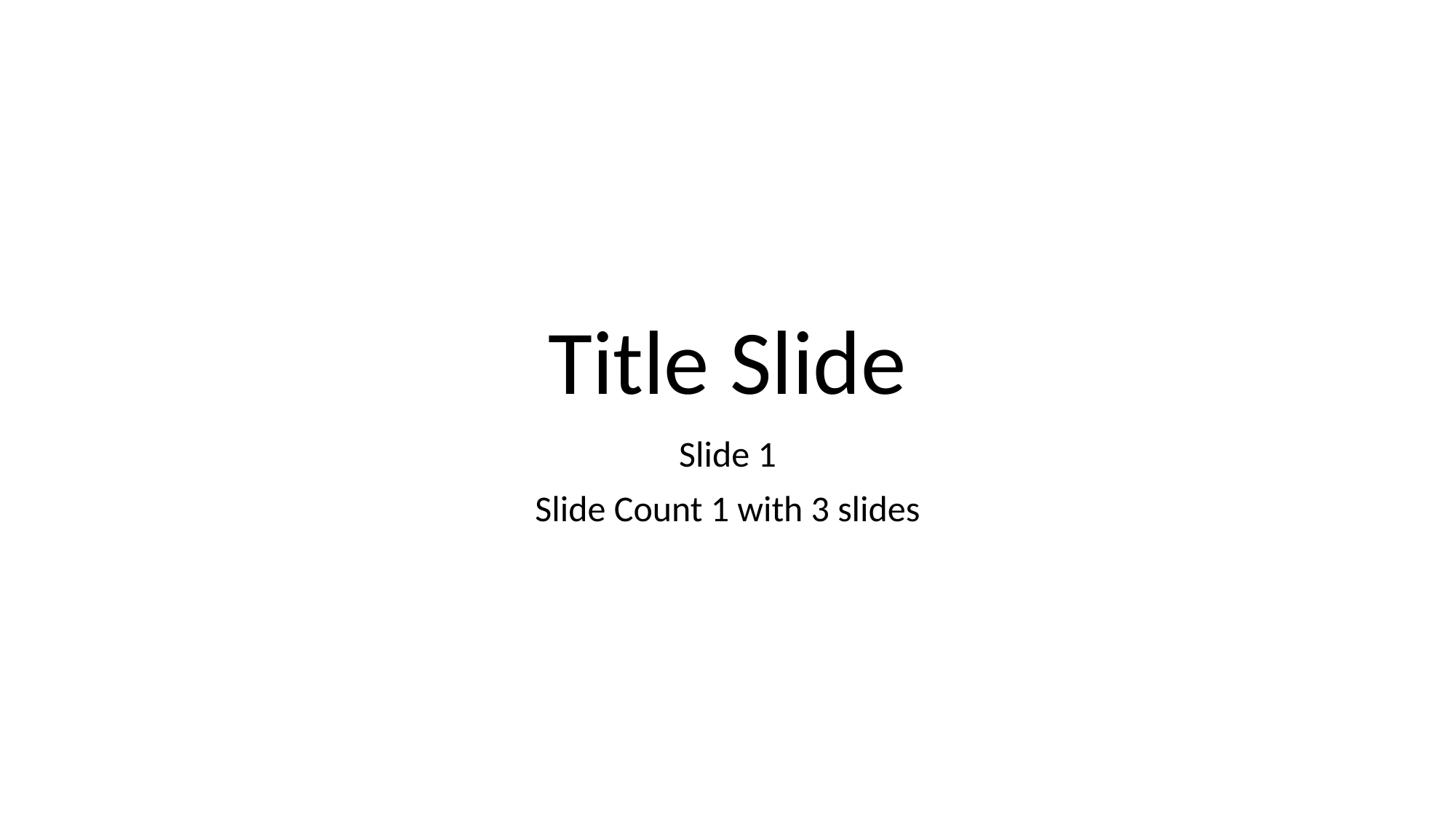

# Title Slide
Slide 1
Slide Count 1 with 3 slides